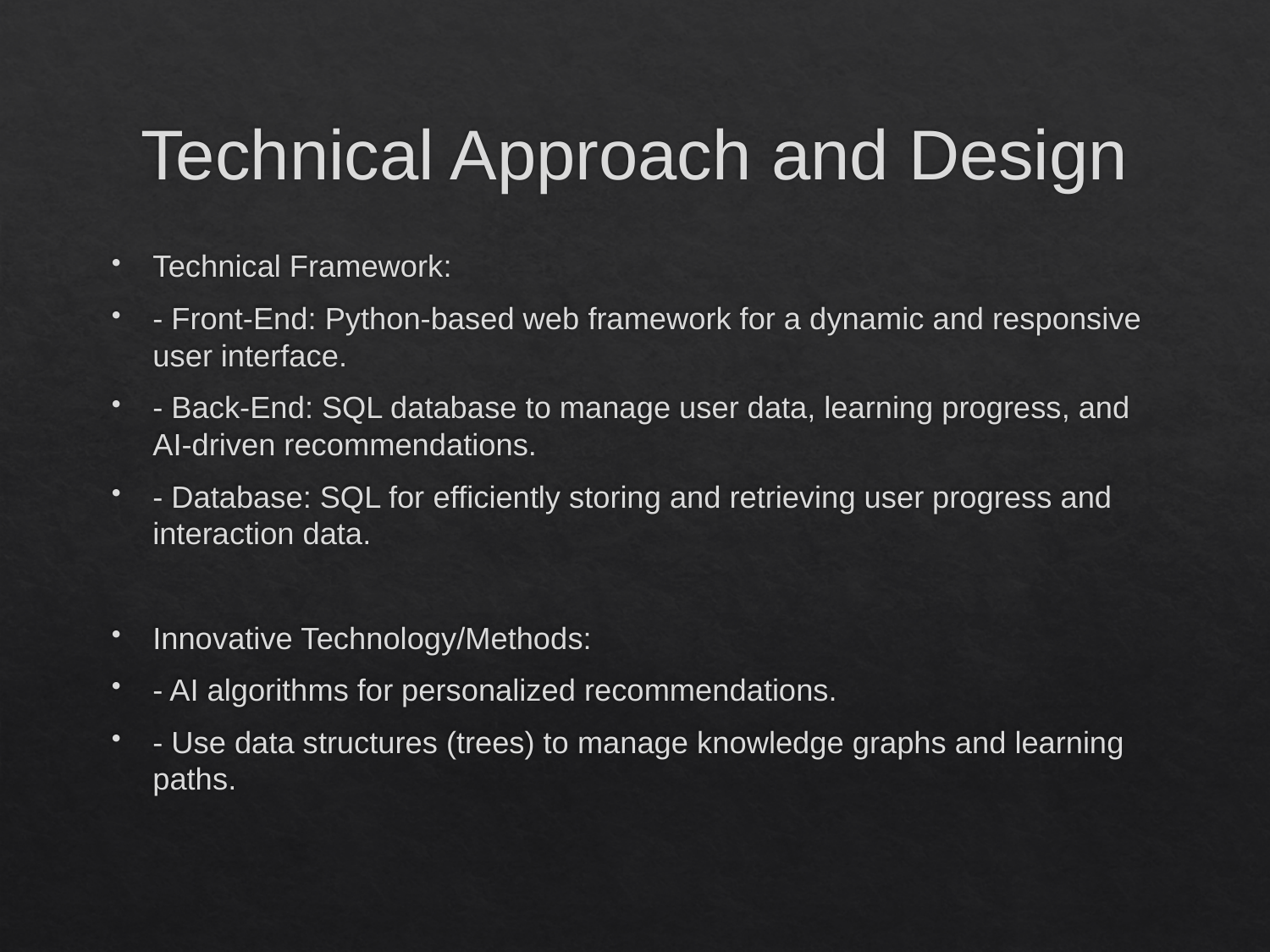

# Technical Approach and Design
Technical Framework:
- Front-End: Python-based web framework for a dynamic and responsive user interface.
- Back-End: SQL database to manage user data, learning progress, and AI-driven recommendations.
- Database: SQL for efficiently storing and retrieving user progress and interaction data.

Innovative Technology/Methods:
- AI algorithms for personalized recommendations.
- Use data structures (trees) to manage knowledge graphs and learning paths.